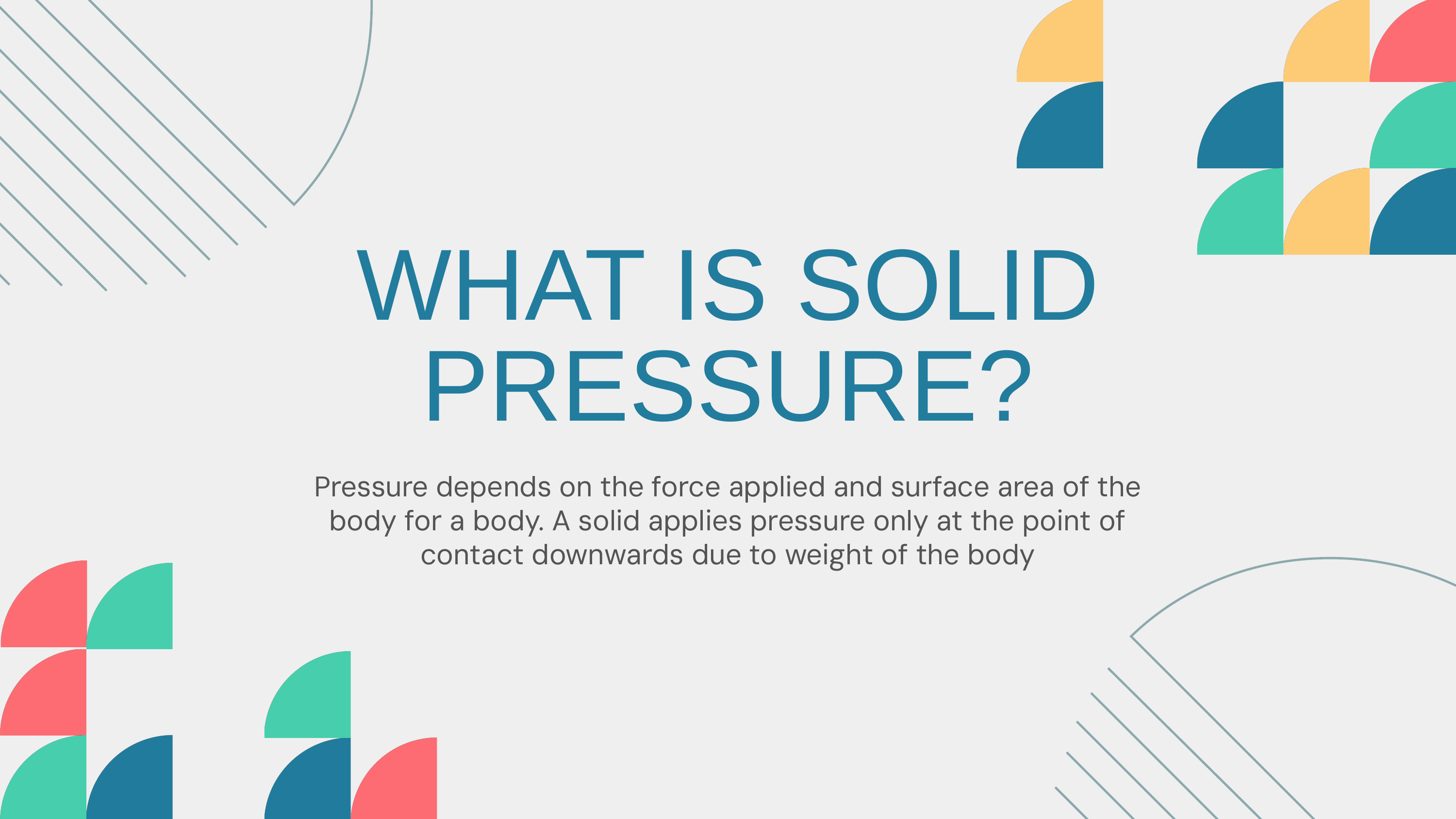

WHAT IS SOLID PRESSURE?
Pressure depends on the force applied and surface area of the body for a body. A solid applies pressure only at the point of contact downwards due to weight of the body